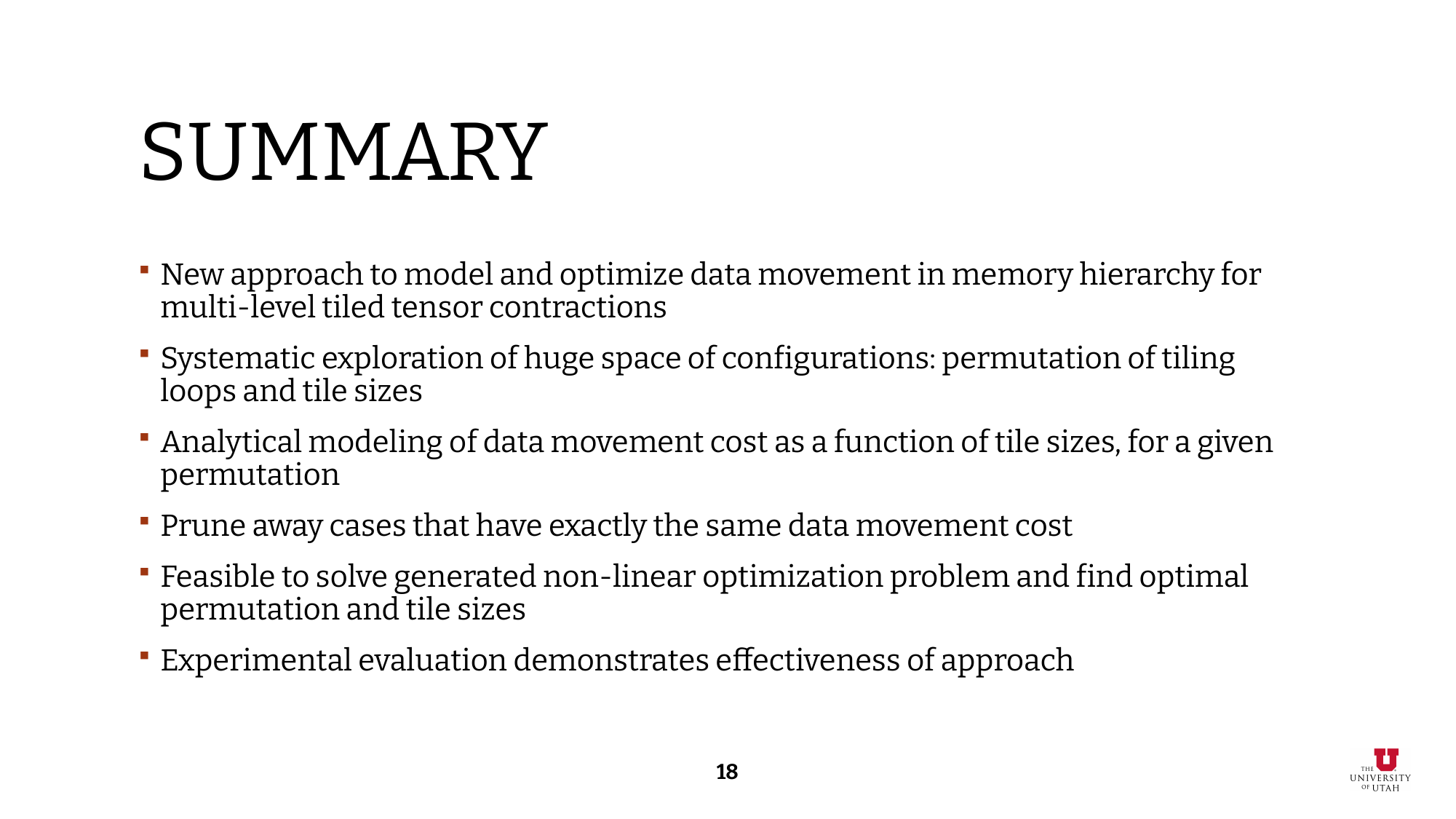

# Summary
New approach to model and optimize data movement in memory hierarchy for multi-level tiled tensor contractions
Systematic exploration of huge space of configurations: permutation of tiling loops and tile sizes
Analytical modeling of data movement cost as a function of tile sizes, for a given permutation
Prune away cases that have exactly the same data movement cost
Feasible to solve generated non-linear optimization problem and find optimal permutation and tile sizes
Experimental evaluation demonstrates effectiveness of approach
18